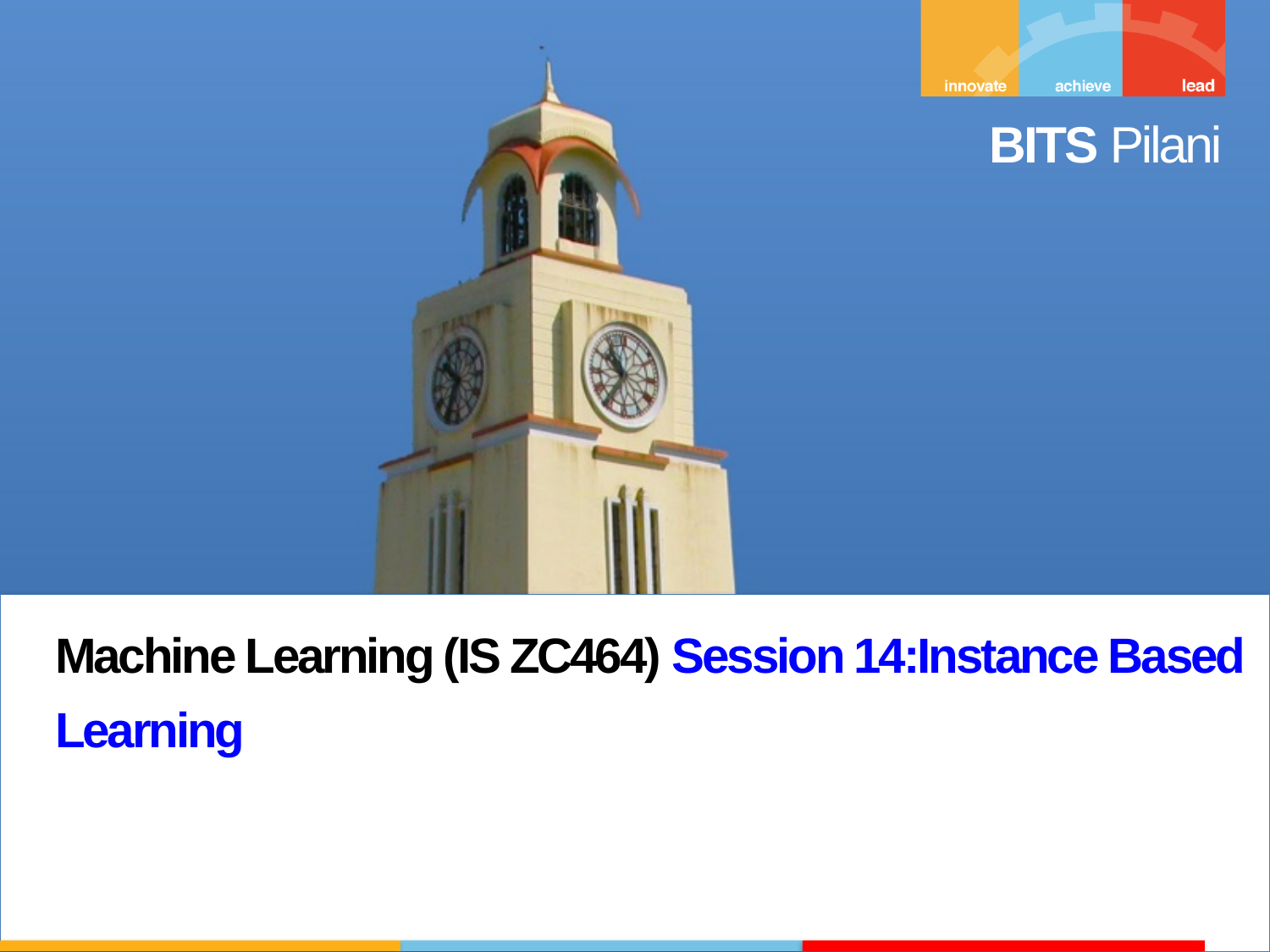

Machine Learning (IS ZC464) Session 14:Instance Based Learning